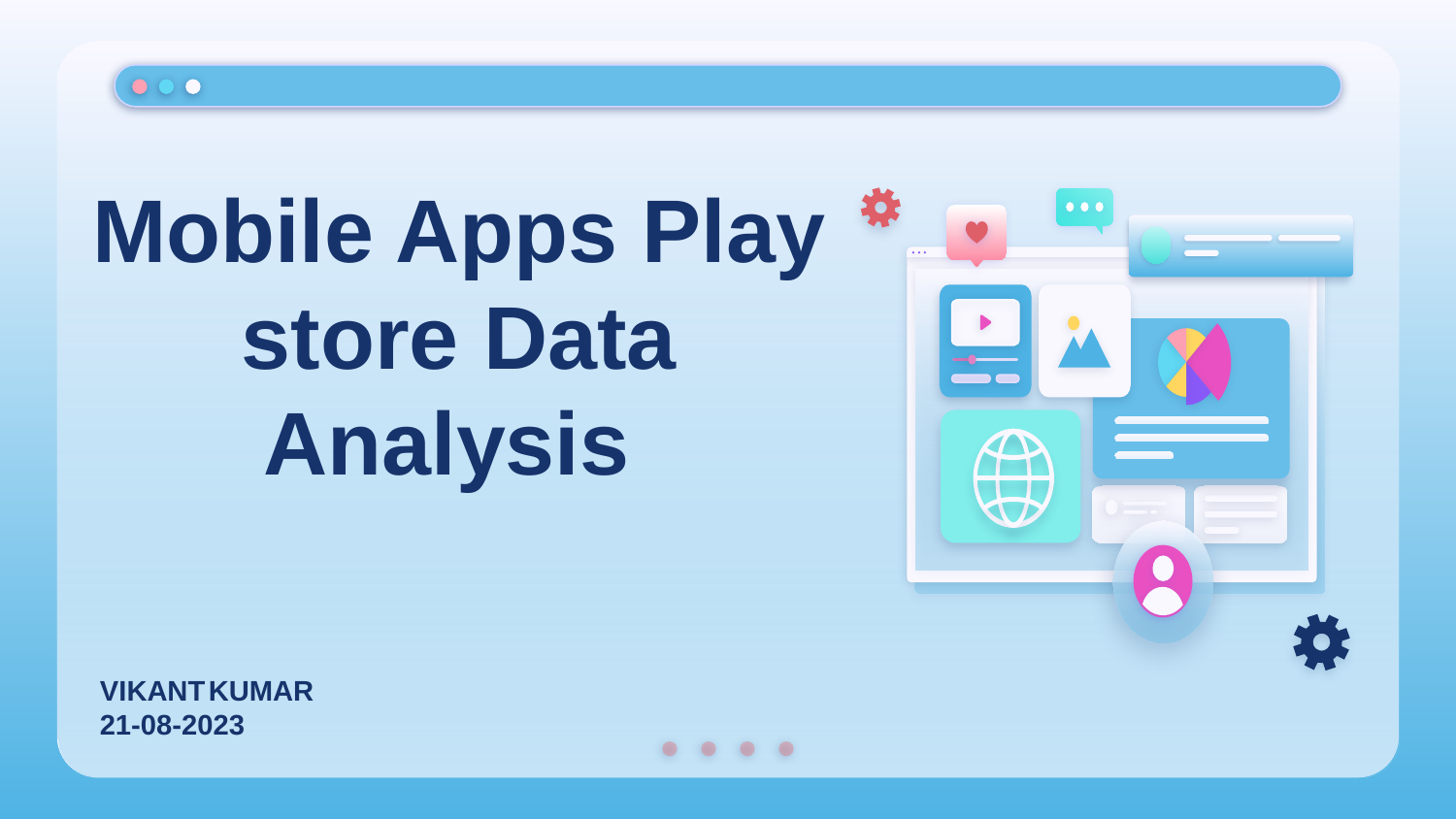

# Mobile Apps Play store Data Analysis

VIKANT KUMAR
21-08-2023